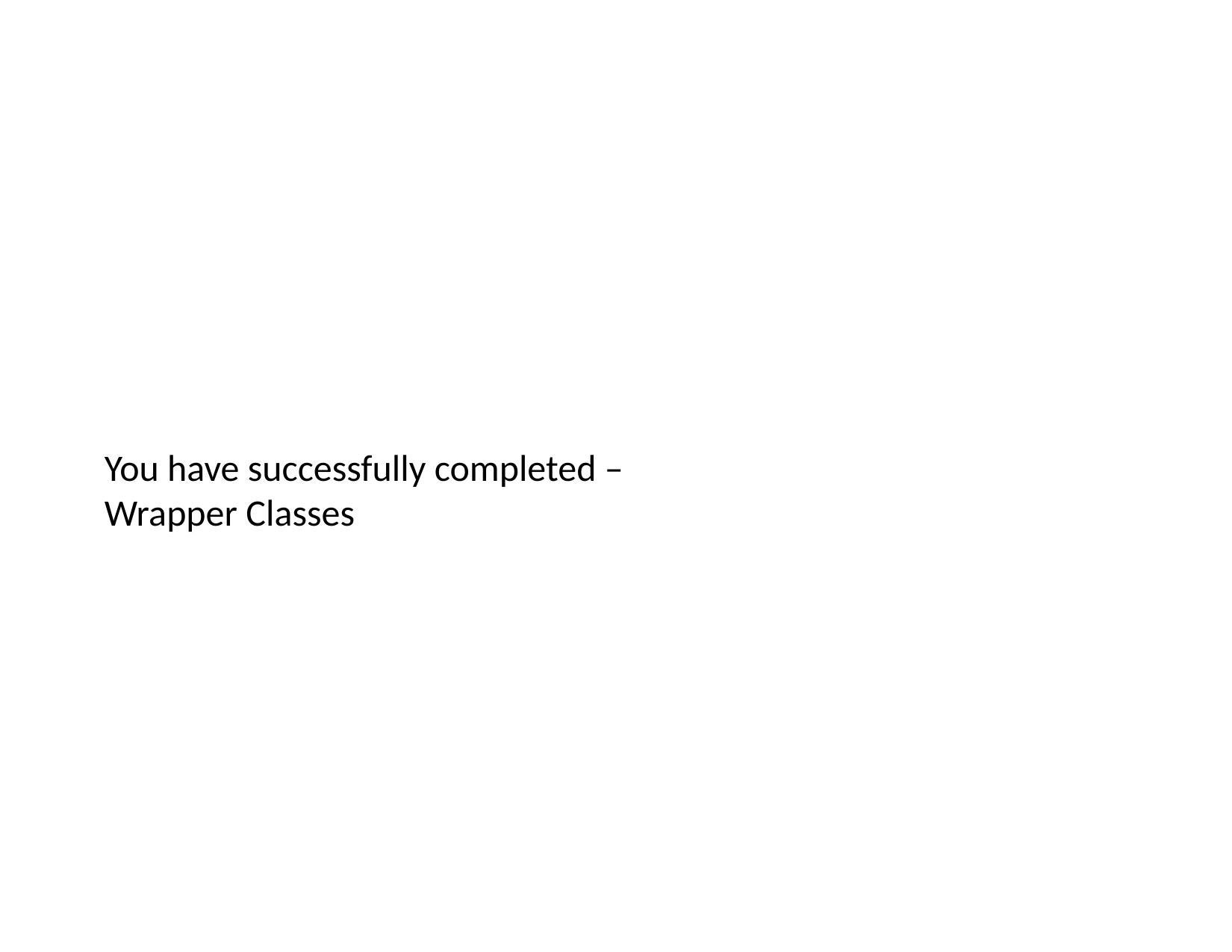

You have successfully completed –
Wrapper Classes